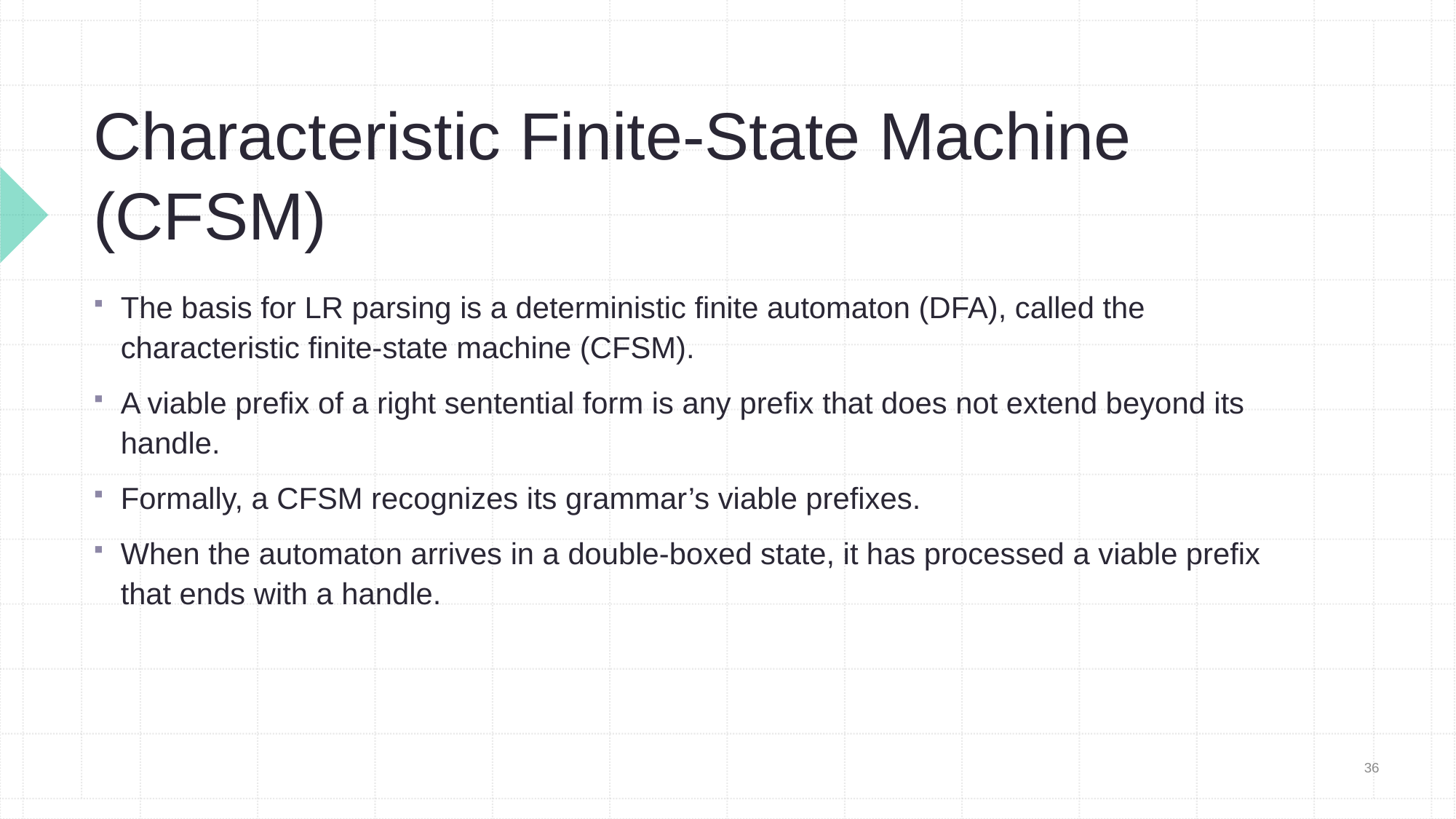

# Characteristic Finite-State Machine (CFSM)
The basis for LR parsing is a deterministic finite automaton (DFA), called the characteristic finite-state machine (CFSM).
A viable prefix of a right sentential form is any prefix that does not extend beyond its handle.
Formally, a CFSM recognizes its grammar’s viable prefixes.
When the automaton arrives in a double-boxed state, it has processed a viable prefix that ends with a handle.

36